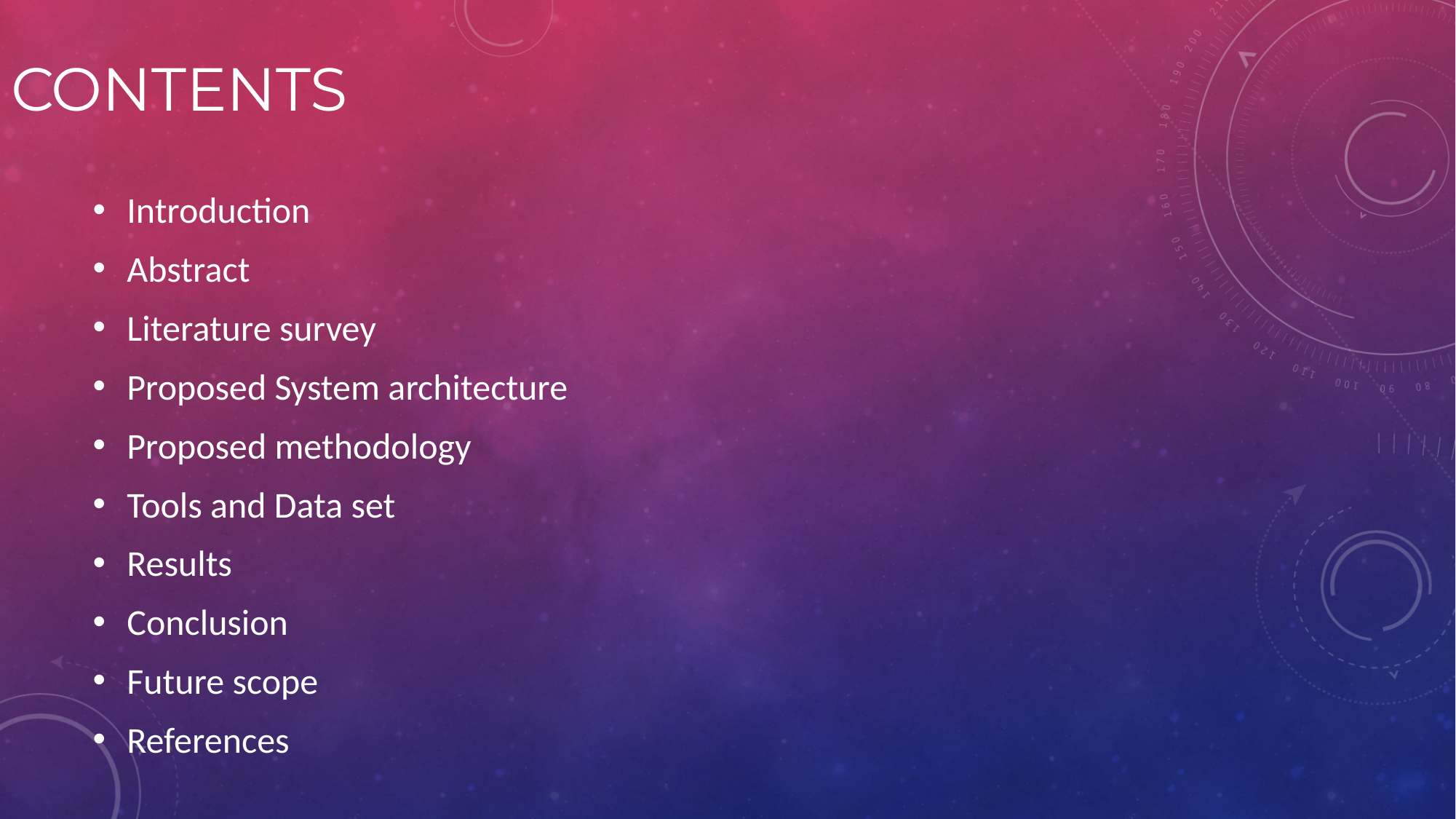

# CONTENTS
Introduction
Abstract
Literature survey
Proposed System architecture
Proposed methodology
Tools and Data set
Results
Conclusion
Future scope
References